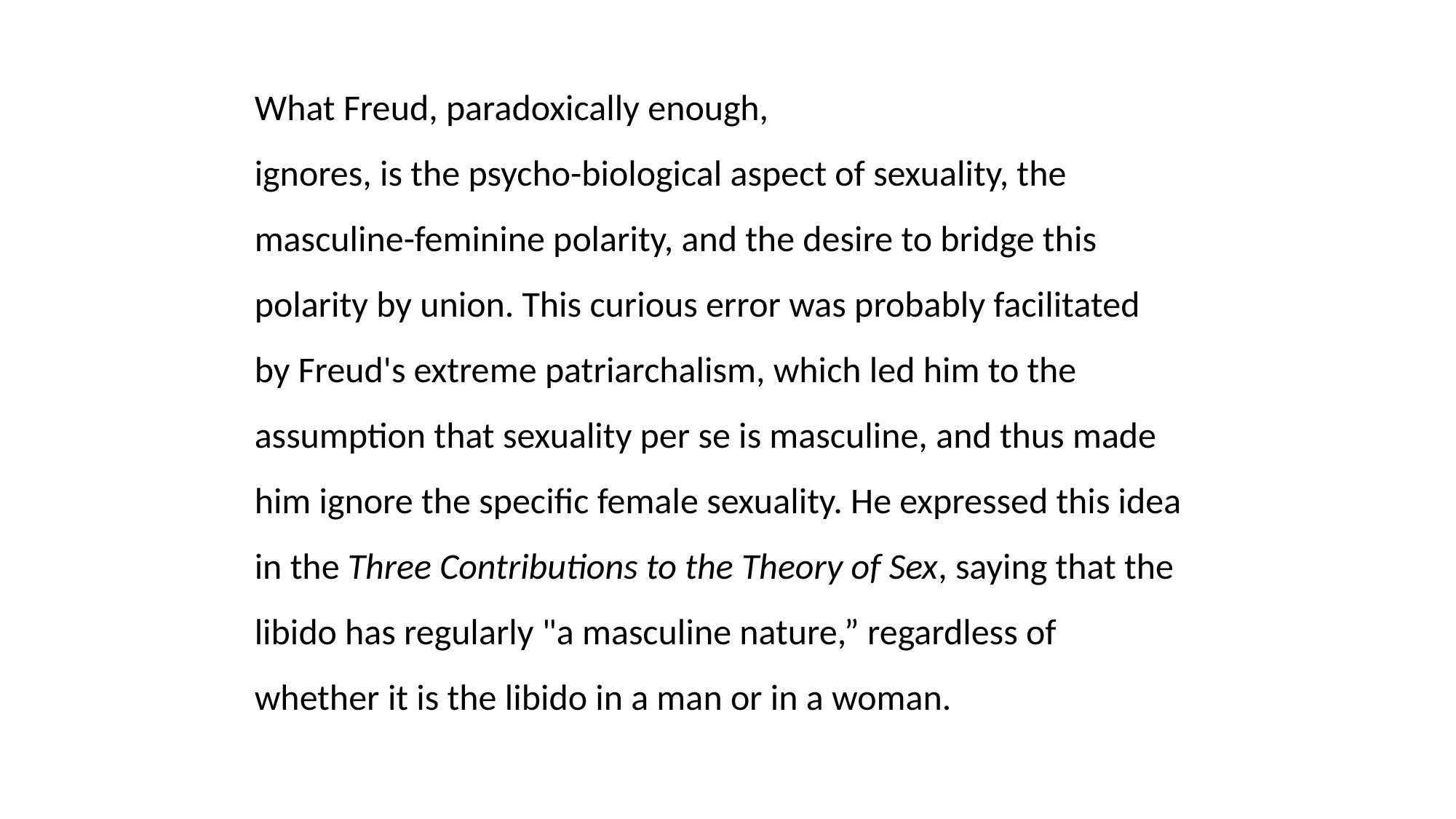

What Freud, paradoxically enough,
ignores, is the psycho-biological aspect of sexuality, the
masculine-feminine polarity, and the desire to bridge this
polarity by union. This curious error was probably facilitated
by Freud's extreme patriarchalism, which led him to the
assumption that sexuality per se is masculine, and thus made
him ignore the specific female sexuality. He expressed this idea
in the Three Contributions to the Theory of Sex, saying that the
libido has regularly "a masculine nature,” regardless of
whether it is the libido in a man or in a woman.